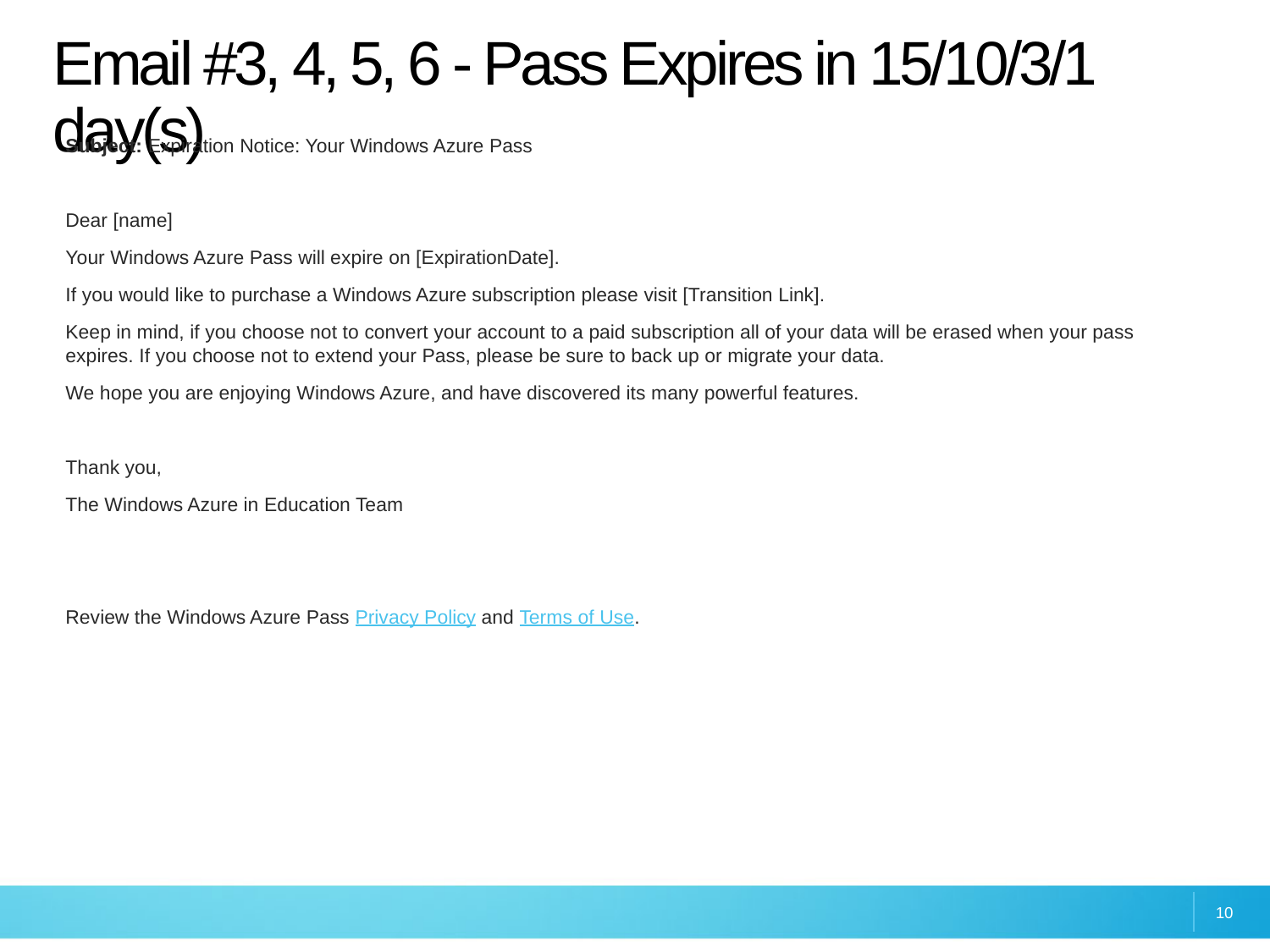

# Email #3, 4, 5, 6 - Pass Expires in 15/10/3/1 day(s)
Subject: Expiration Notice: Your Windows Azure Pass

Dear [name]
Your Windows Azure Pass will expire on [ExpirationDate].
If you would like to purchase a Windows Azure subscription please visit [Transition Link].
Keep in mind, if you choose not to convert your account to a paid subscription all of your data will be erased when your pass expires. If you choose not to extend your Pass, please be sure to back up or migrate your data.
We hope you are enjoying Windows Azure, and have discovered its many powerful features.

Thank you,
The Windows Azure in Education Team

Review the Windows Azure Pass Privacy Policy and Terms of Use.